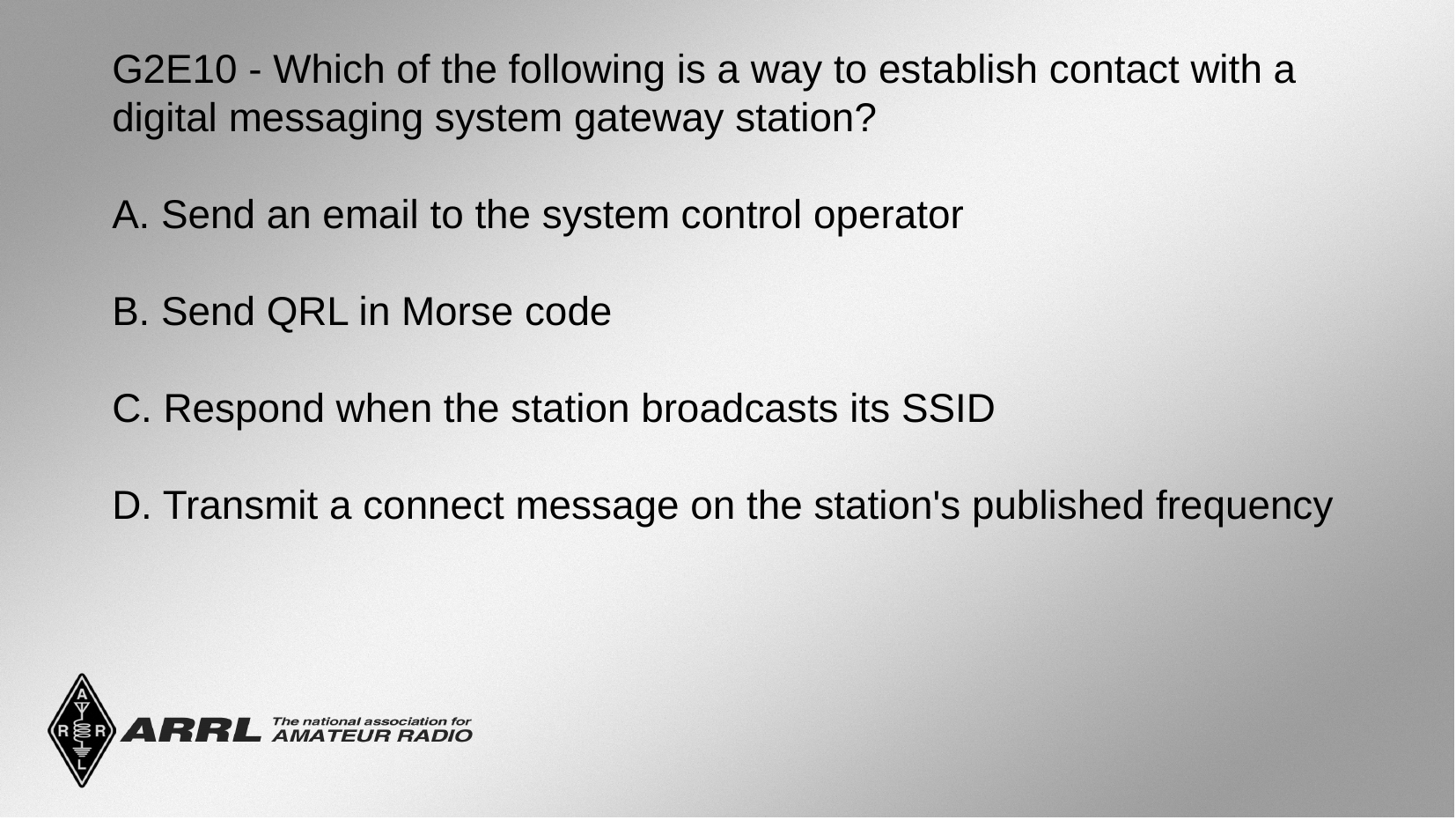

G2E10 - Which of the following is a way to establish contact with a digital messaging system gateway station?

A. Send an email to the system control operator

B. Send QRL in Morse code

C. Respond when the station broadcasts its SSID

D. Transmit a connect message on the station's published frequency